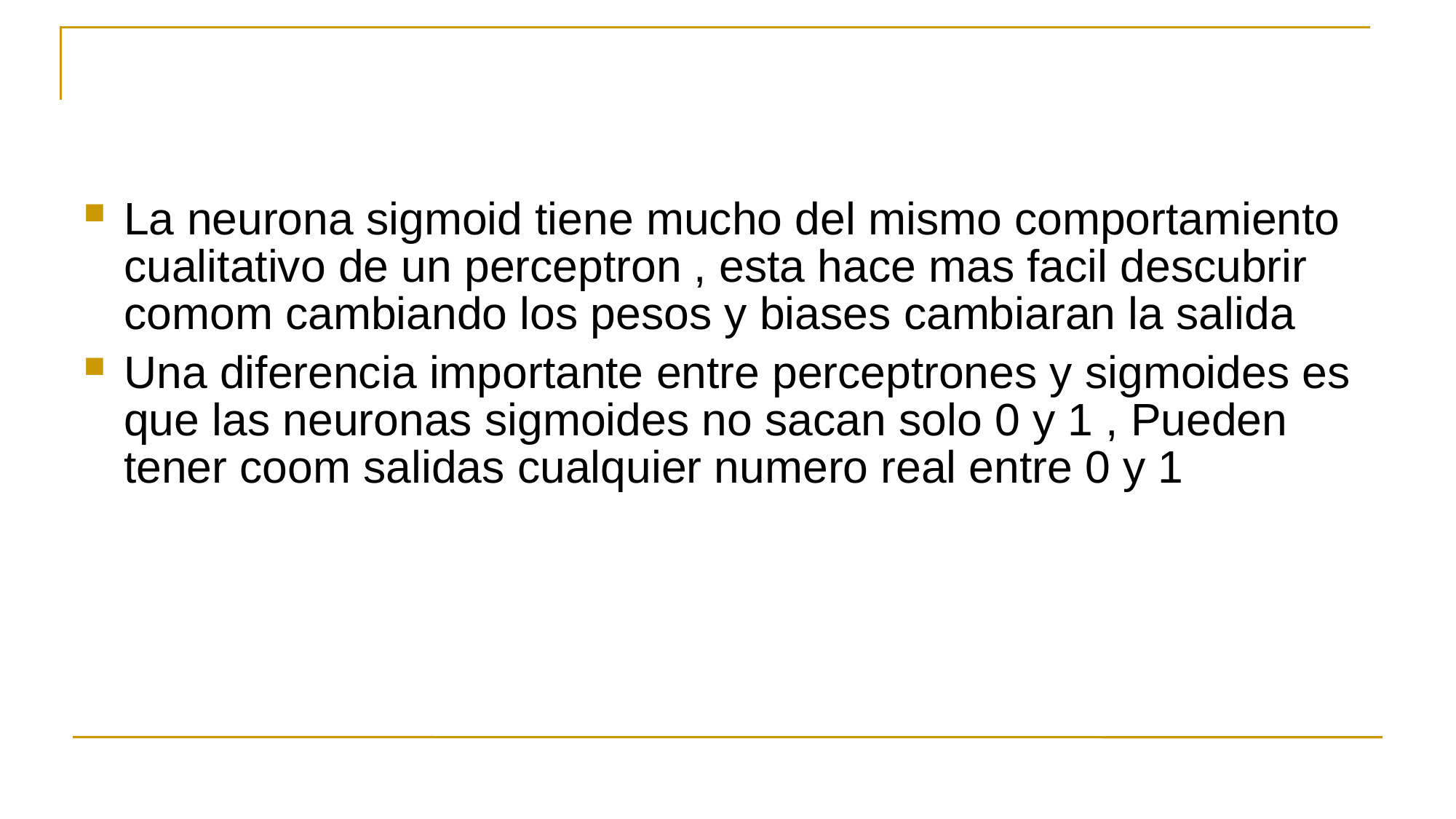

#
La neurona sigmoid tiene mucho del mismo comportamiento cualitativo de un perceptron , esta hace mas facil descubrir comom cambiando los pesos y biases cambiaran la salida
Una diferencia importante entre perceptrones y sigmoides es que las neuronas sigmoides no sacan solo 0 y 1 , Pueden tener coom salidas cualquier numero real entre 0 y 1